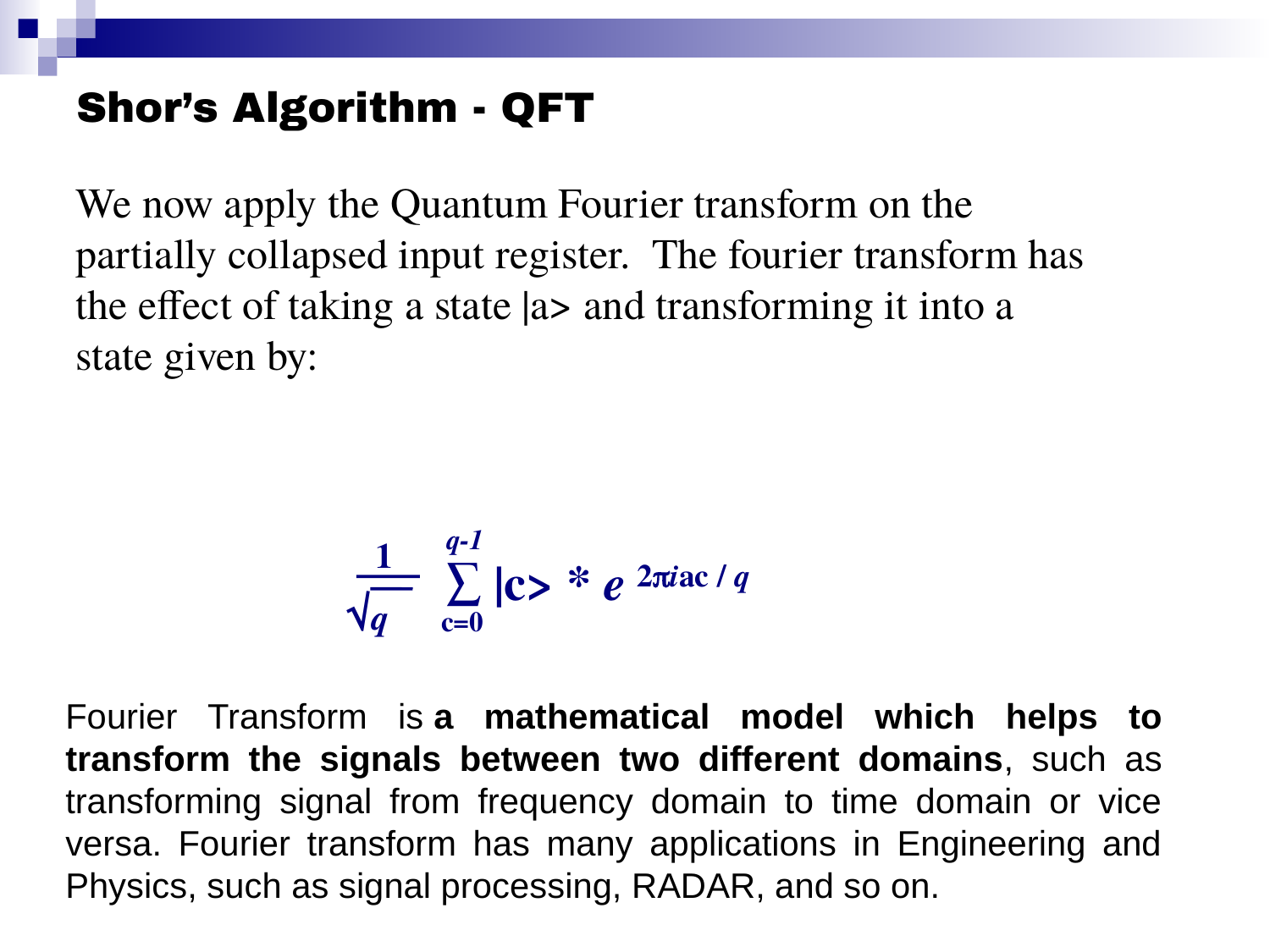

# Shor’s Algorithm - QFT
We now apply the Quantum Fourier transform on the partially collapsed input register.  The fourier transform has the effect of taking a state |a> and transforming it into a state given by:

q-1
1
∑ |c> * e
2πiac / q

√q

c=0
Fourier Transform is a mathematical model which helps to transform the signals between two different domains, such as transforming signal from frequency domain to time domain or vice versa. Fourier transform has many applications in Engineering and Physics, such as signal processing, RADAR, and so on.